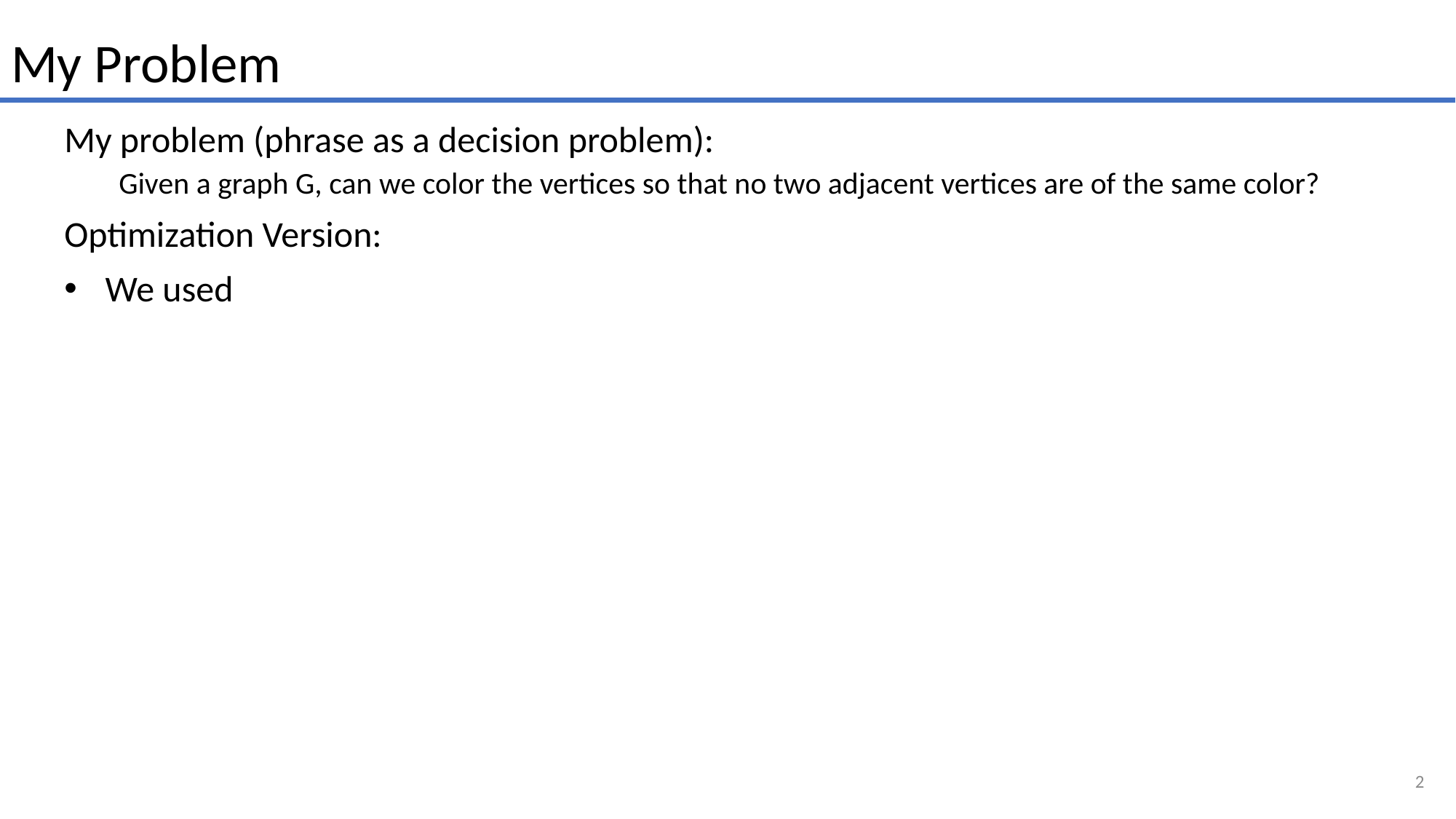

My Problem
My problem (phrase as a decision problem):
Given a graph G, can we color the vertices so that no two adjacent vertices are of the same color?
Optimization Version:
We used
2